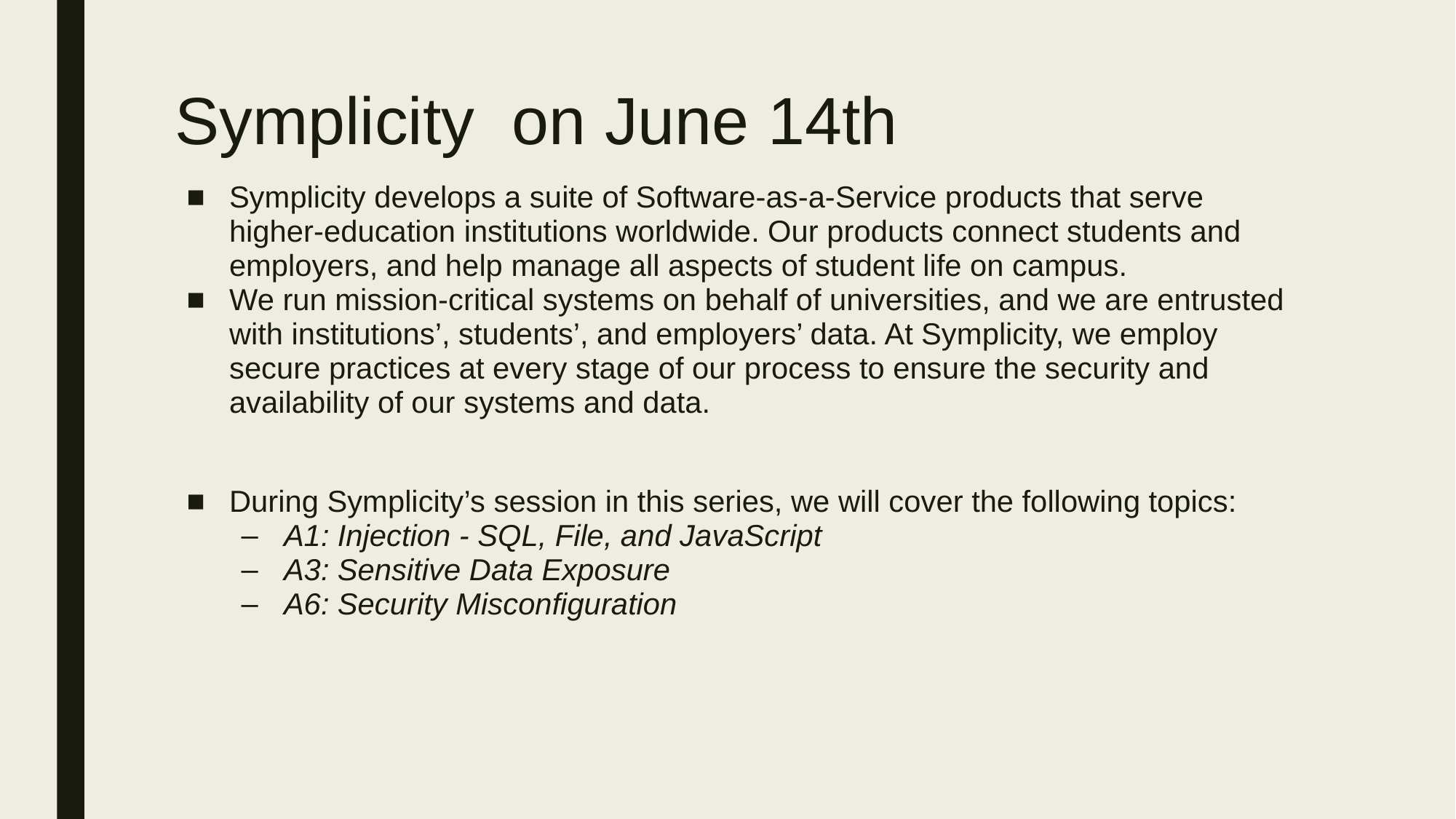

# Symplicity  on June 14th
Symplicity develops a suite of Software-as-a-Service products that serve higher-education institutions worldwide. Our products connect students and employers, and help manage all aspects of student life on campus.
We run mission-critical systems on behalf of universities, and we are entrusted with institutions’, students’, and employers’ data. At Symplicity, we employ secure practices at every stage of our process to ensure the security and availability of our systems and data.

During Symplicity’s session in this series, we will cover the following topics:
A1: Injection - SQL, File, and JavaScript
A3: Sensitive Data Exposure
A6: Security Misconfiguration